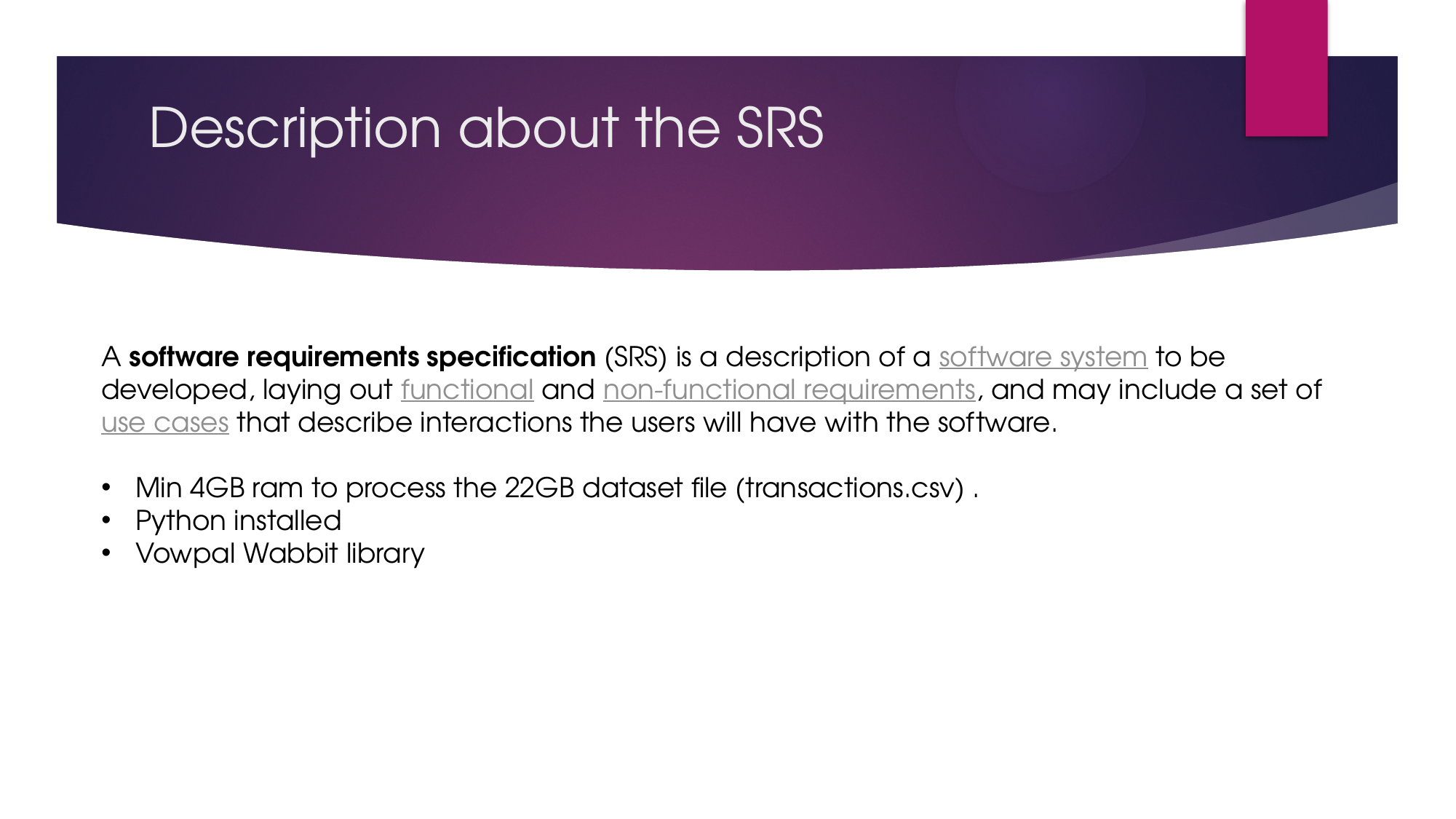

# Description about the SRS
A software requirements specification (SRS) is a description of a software system to be developed, laying out functional and non-functional requirements, and may include a set of use cases that describe interactions the users will have with the software.

Min 4GB ram to process the 22GB dataset file (transactions.csv) .
Python installed
Vowpal Wabbit library